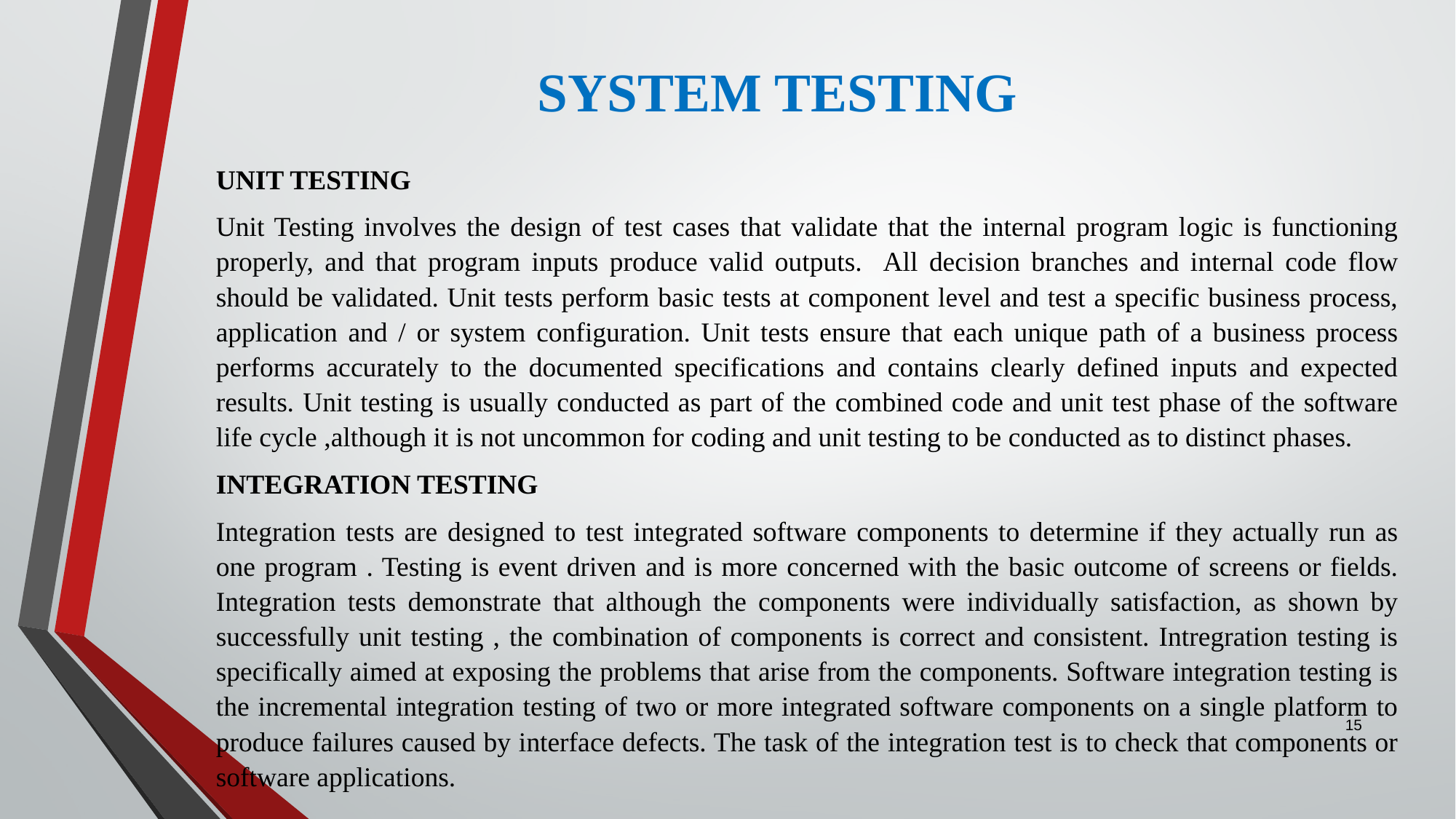

SYSTEM TESTING
UNIT TESTING
Unit Testing involves the design of test cases that validate that the internal program logic is functioning properly, and that program inputs produce valid outputs.  All decision branches and internal code flow should be validated. Unit tests perform basic tests at component level and test a specific business process, application and / or system configuration. Unit tests ensure that each unique path of a business process performs accurately to the documented specifications and contains clearly defined inputs and expected results. Unit testing is usually conducted as part of the combined code and unit test phase of the software life cycle ,although it is not uncommon for coding and unit testing to be conducted as to distinct phases.
INTEGRATION TESTING
Integration tests are designed to test integrated software components to determine if they actually run as one program . Testing is event driven and is more concerned with the basic outcome of screens or fields. Integration tests demonstrate that although the components were individually satisfaction, as shown by successfully unit testing , the combination of components is correct and consistent. Intregration testing is specifically aimed at exposing the problems that arise from the components. Software integration testing is the incremental integration testing of two or more integrated software components on a single platform to produce failures caused by interface defects. The task of the integration test is to check that components or software applications.

15